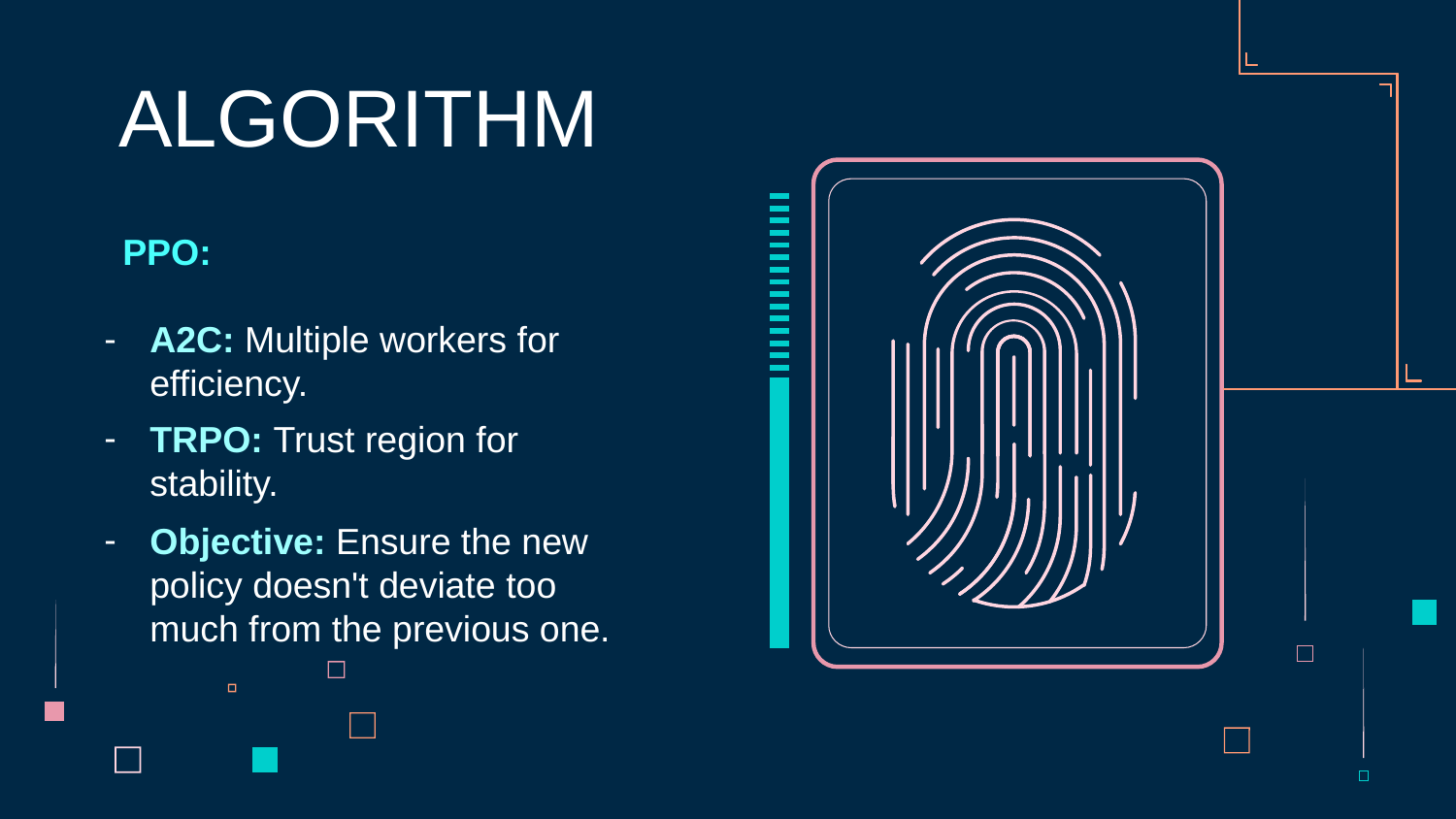

# ALGORITHM

PPO:

A2C: Multiple workers for efficiency.

TRPO: Trust region for stability.

Objective: Ensure the new policy doesn't deviate too much from the previous one.